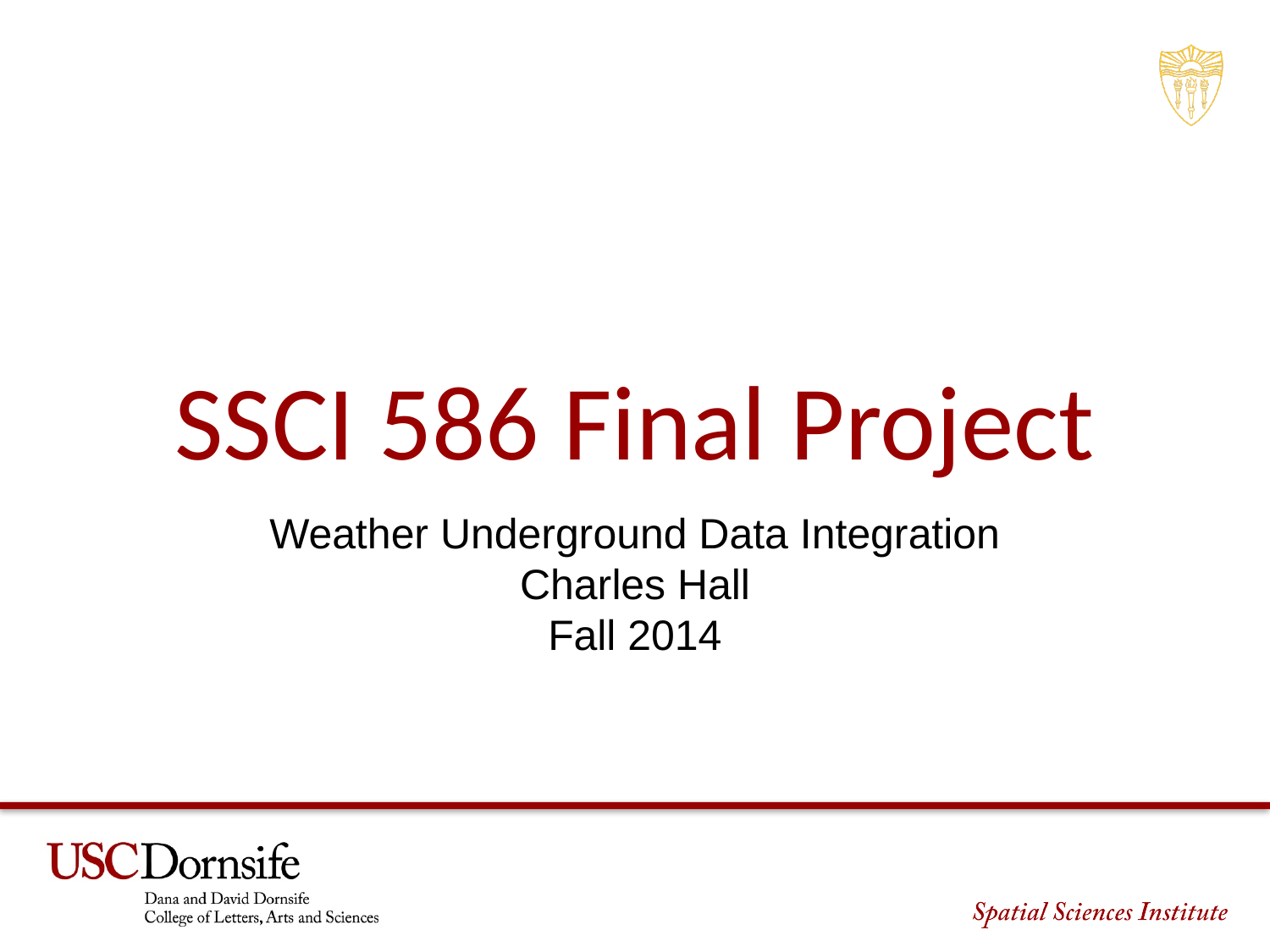

# SSCI 586 Final Project
Weather Underground Data Integration
Charles Hall
Fall 2014